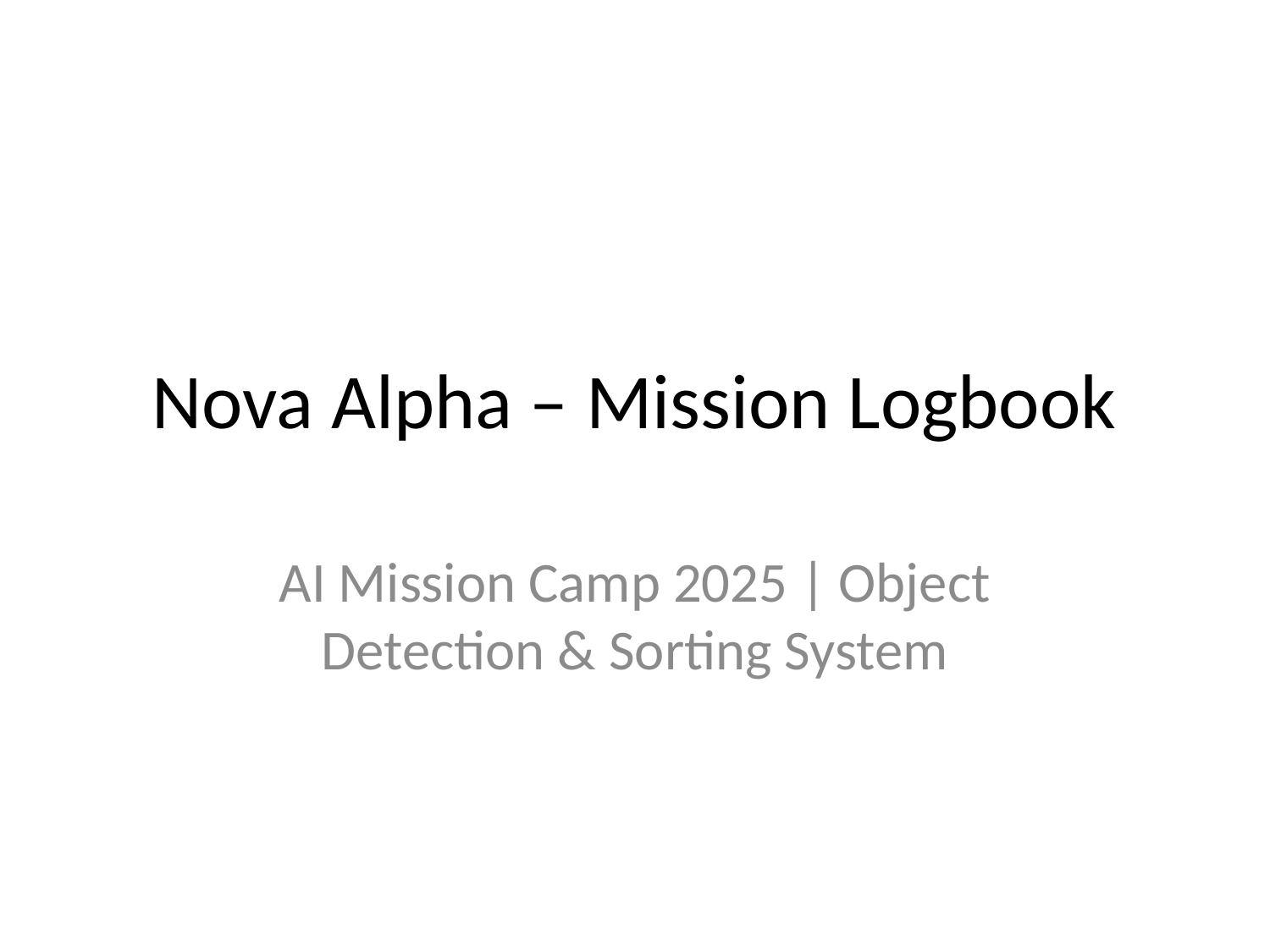

# Nova Alpha – Mission Logbook
AI Mission Camp 2025 | Object Detection & Sorting System